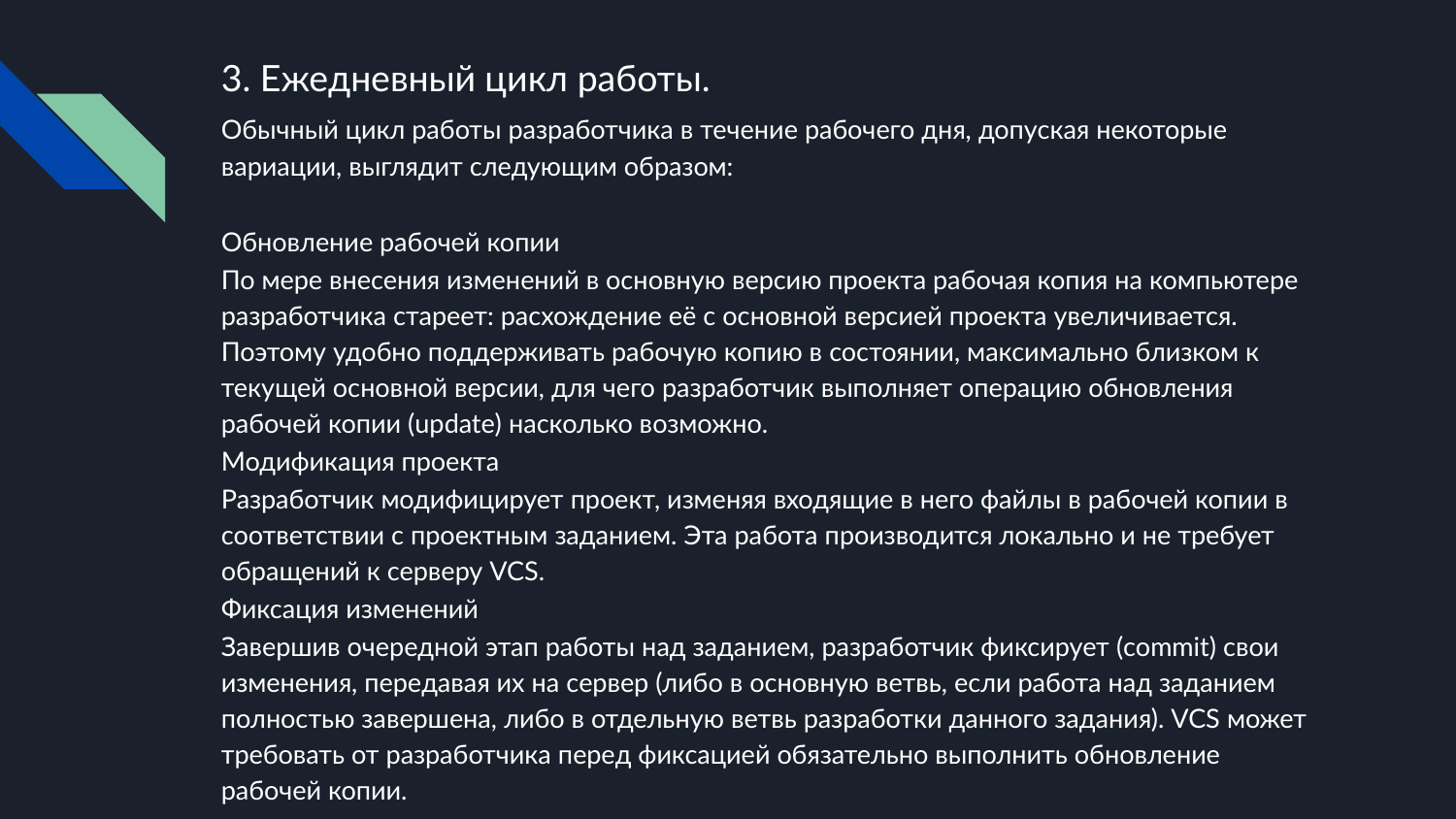

# 3. Ежедневный цикл работы.
Обычный цикл работы разработчика в течение рабочего дня, допуская некоторые вариации, выглядит следующим образом:

Обновление рабочей копии
По мере внесения изменений в основную версию проекта рабочая копия на компьютере разработчика стареет: расхождение её с основной версией проекта увеличивается. Поэтому удобно поддерживать рабочую копию в состоянии, максимально близком к текущей основной версии, для чего разработчик выполняет операцию обновления рабочей копии (update) насколько возможно.
Модификация проекта
Разработчик модифицирует проект, изменяя входящие в него файлы в рабочей копии в соответствии с проектным заданием. Эта работа производится локально и не требует обращений к серверу VCS.
Фиксация изменений
Завершив очередной этап работы над заданием, разработчик фиксирует (commit) свои изменения, передавая их на сервер (либо в основную ветвь, если работа над заданием полностью завершена, либо в отдельную ветвь разработки данного задания). VCS может требовать от разработчика перед фиксацией обязательно выполнить обновление рабочей копии.